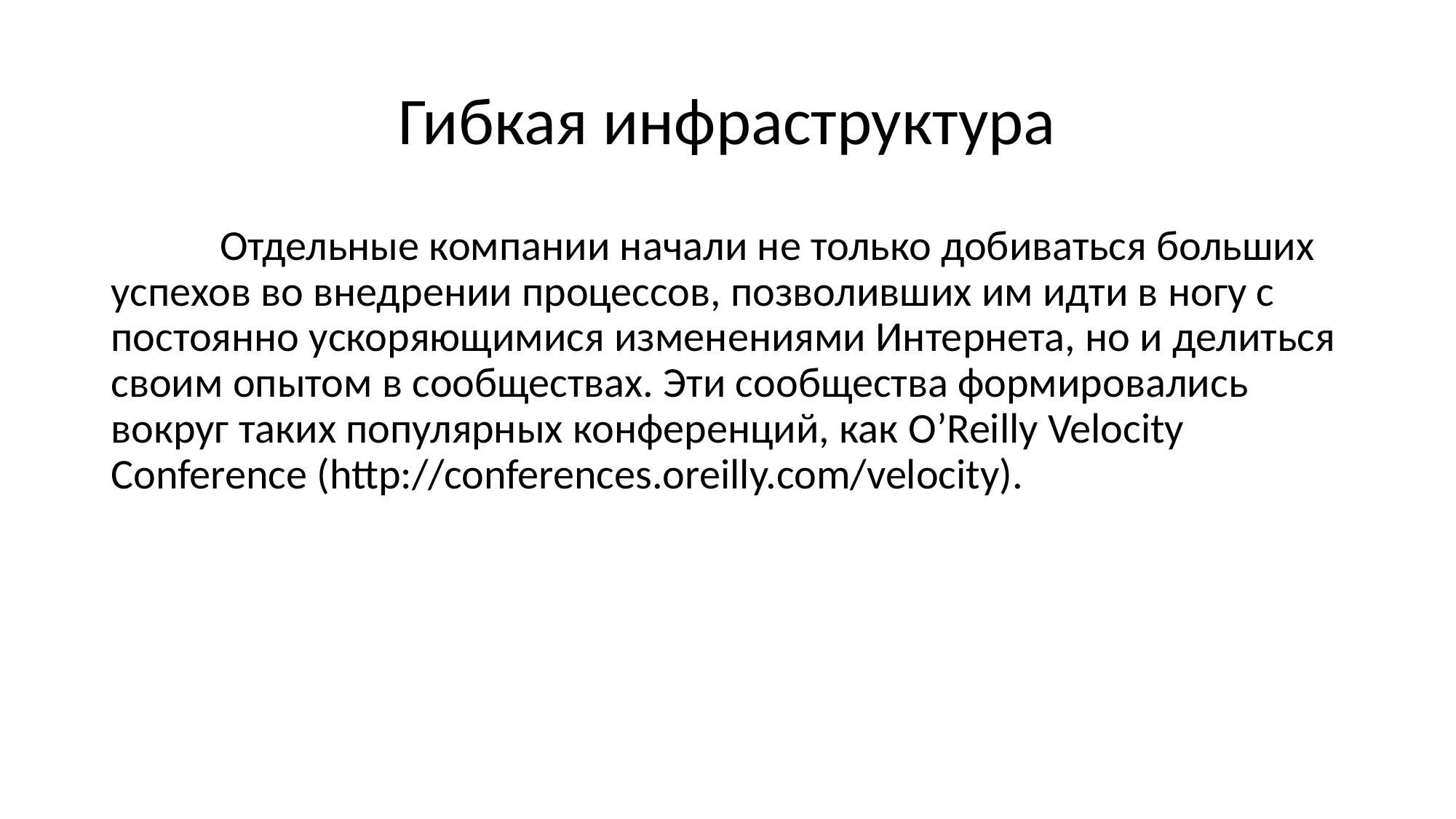

# Гибкая инфраструктура
	Отдельные компании начали не только добиваться больших успехов во внедрении процессов, позволивших им идти в ногу с постоянно ускоряющимися изменениями Интернета, но и делиться своим опытом в сообществах. Эти сообщества формировались вокруг таких популярных конференций, как O’Reilly Velocity Conference (http://conferences.oreilly.com/velocity).